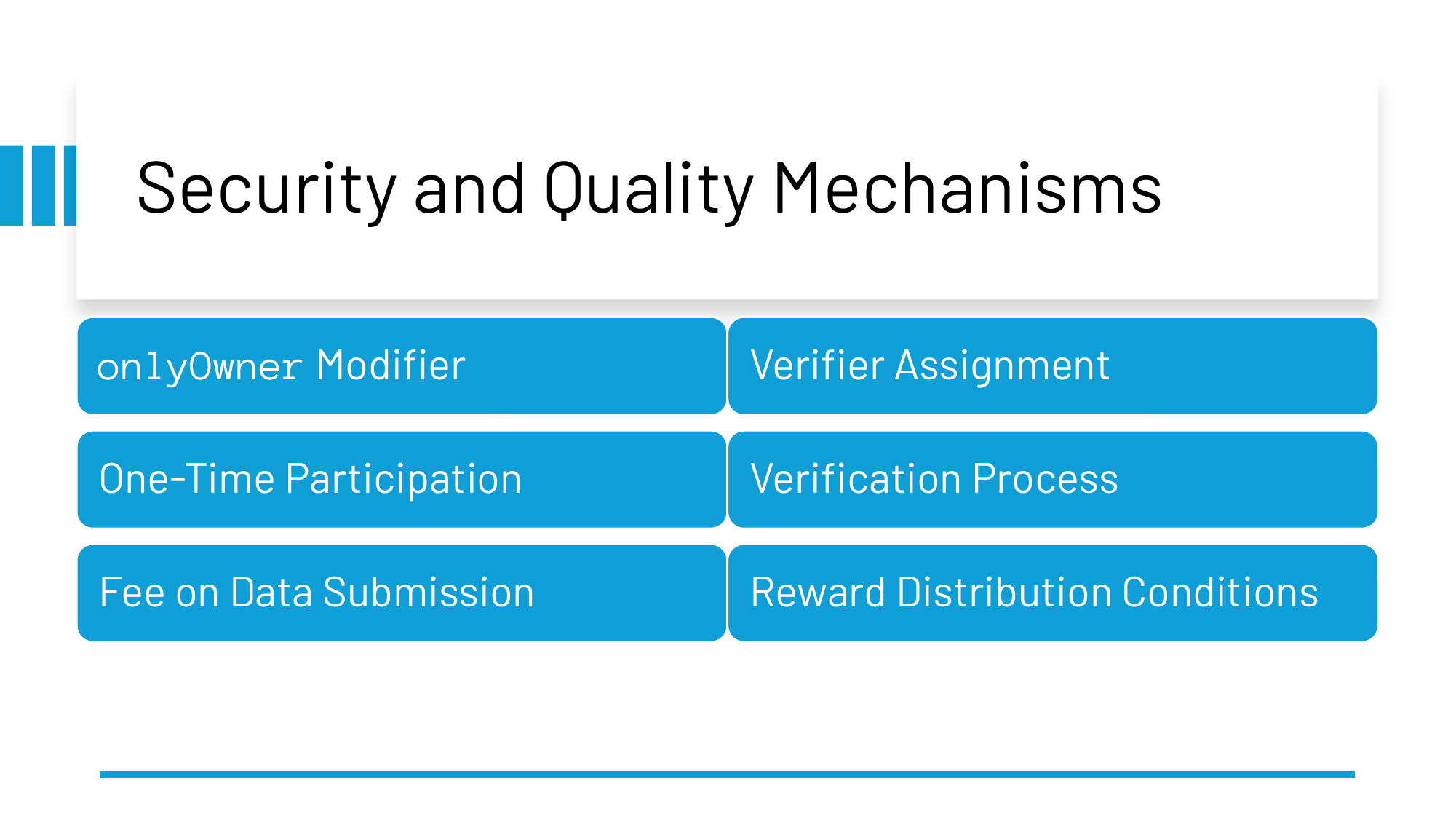

# Security and Quality Mechanisms

Verifier Assignment
Verification Process
Reward Distribution Conditions
onlyOwner Modifier
One-Time Participation
Fee on Data Submission